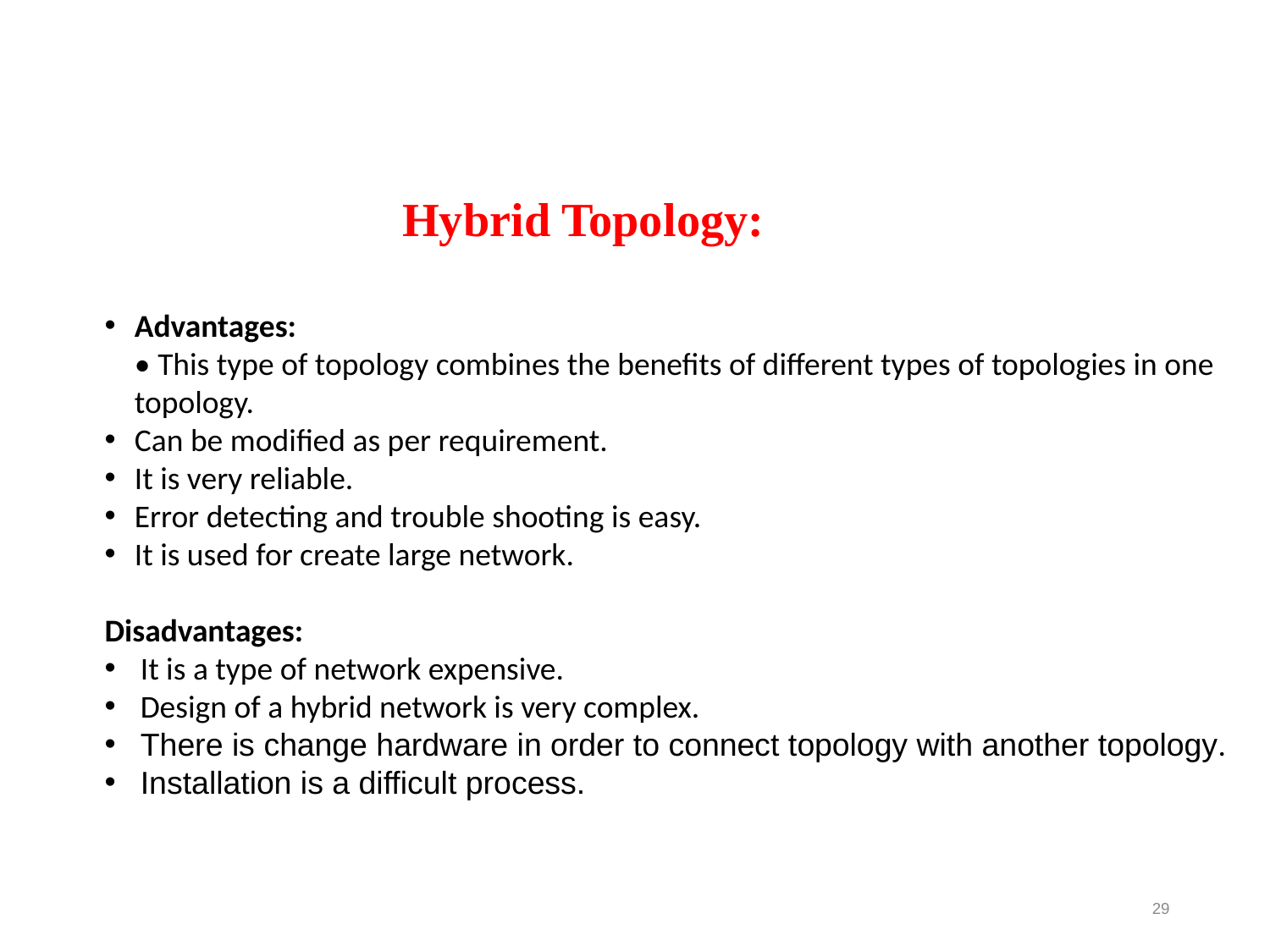

Hybrid Topology:
Advantages:
• This type of topology combines the benefits of different types of topologies in one topology.
Can be modified as per requirement.
It is very reliable.
Error detecting and trouble shooting is easy.
It is used for create large network.

Disadvantages:
It is a type of network expensive.
Design of a hybrid network is very complex.
There is change hardware in order to connect topology with another topology.
Installation is a difficult process.

29